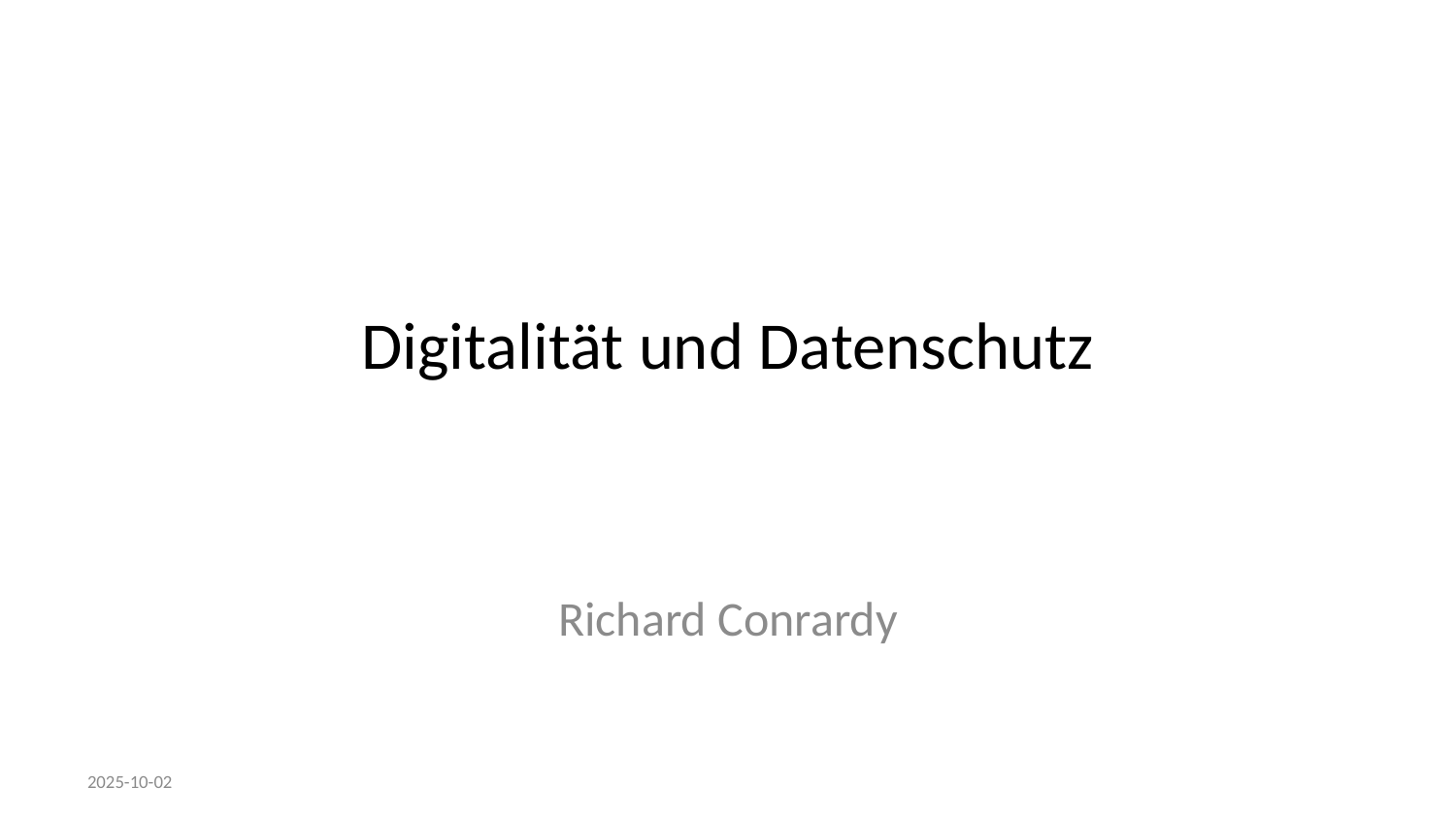

# Digitalität und Datenschutz
Richard Conrardy
2025-10-02